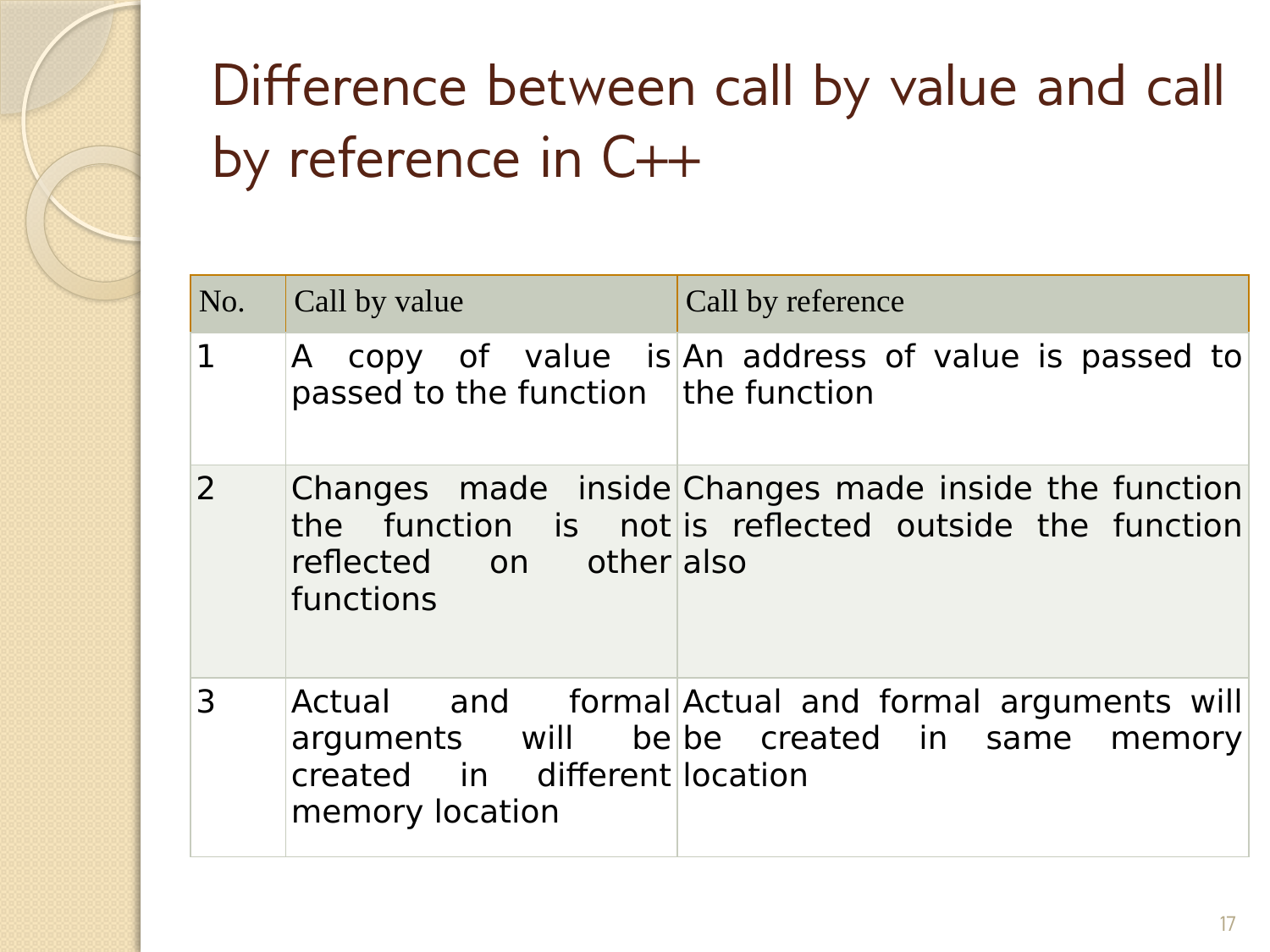

# Difference between call by value and call by reference in C++
| No. | Call by value | Call by reference |
| --- | --- | --- |
| 1 | A copy of value is passed to the function | An address of value is passed to the function |
| 2 | Changes made inside the function is not reflected on other functions | Changes made inside the function is reflected outside the function also |
| 3 | Actual and formal arguments will be created in different memory location | Actual and formal arguments will be created in same memory location |
17